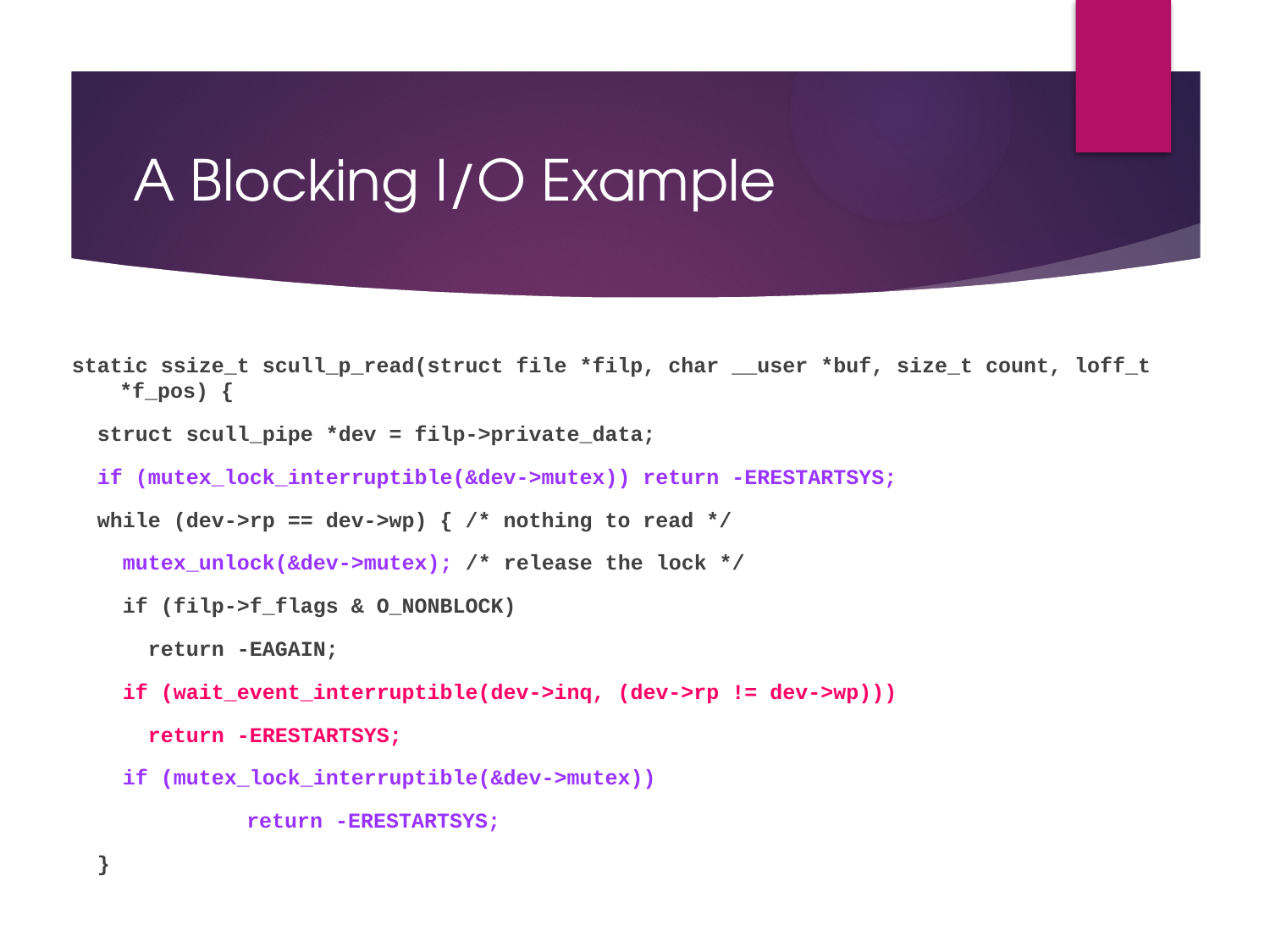

# A Blocking I/O Example
static ssize_t scull_p_read(struct file *filp, char __user *buf, size_t count, loff_t *f_pos) {
  struct scull_pipe *dev = filp->private_data;
  if (mutex_lock_interruptible(&dev->mutex)) return -ERESTARTSYS;
  while (dev->rp == dev->wp) { /* nothing to read */
    mutex_unlock(&dev->mutex); /* release the lock */
    if (filp->f_flags & O_NONBLOCK)
      return -EAGAIN;
    if (wait_event_interruptible(dev->inq, (dev->rp != dev->wp)))
      return -ERESTARTSYS;
    if (mutex_lock_interruptible(&dev->mutex))
		return -ERESTARTSYS;
  }